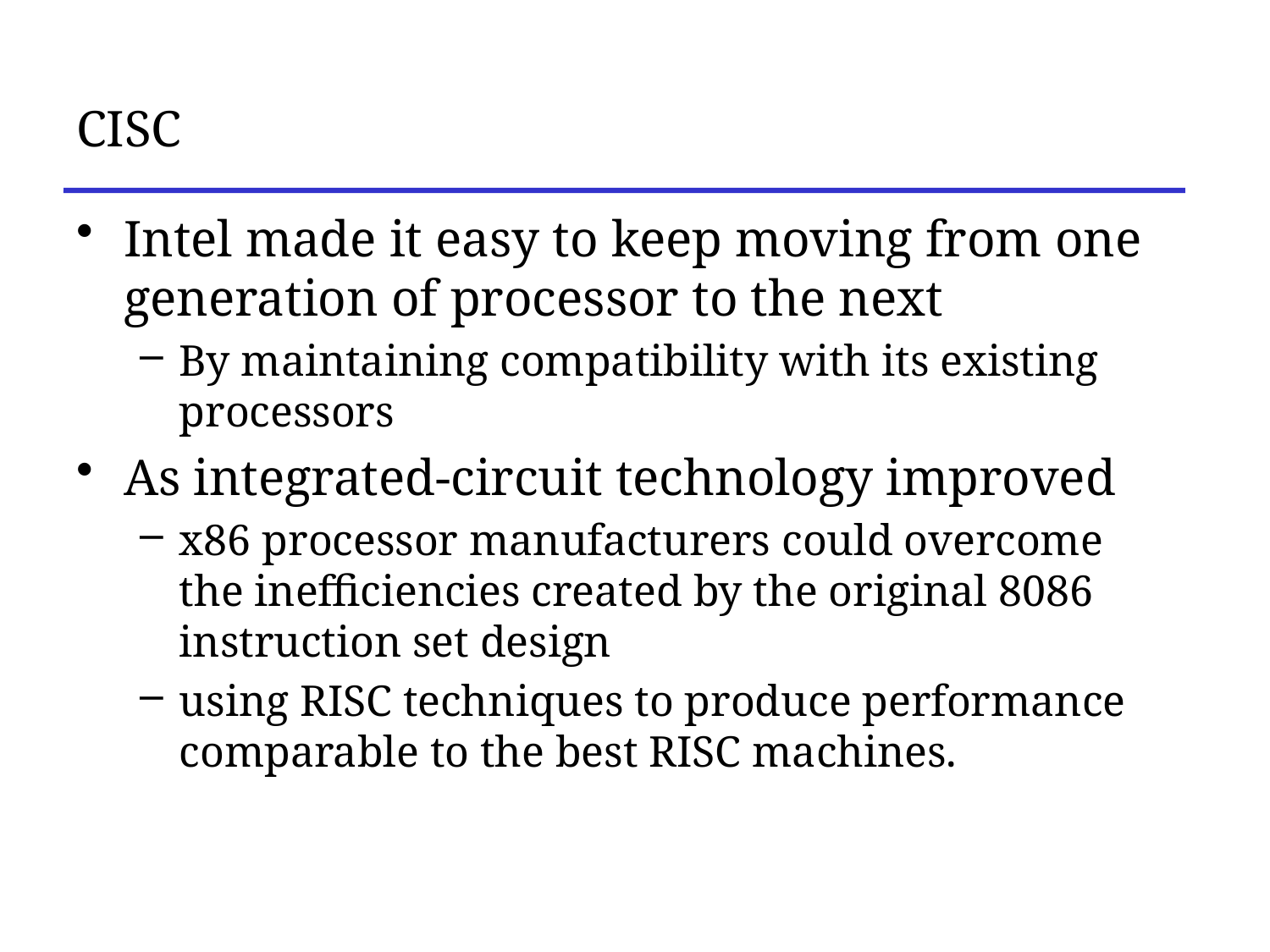

# CISC
Intel made it easy to keep moving from one generation of processor to the next
By maintaining compatibility with its existing processors
As integrated-circuit technology improved
x86 processor manufacturers could overcome the inefficiencies created by the original 8086 instruction set design
using RISC techniques to produce performance comparable to the best RISC machines.